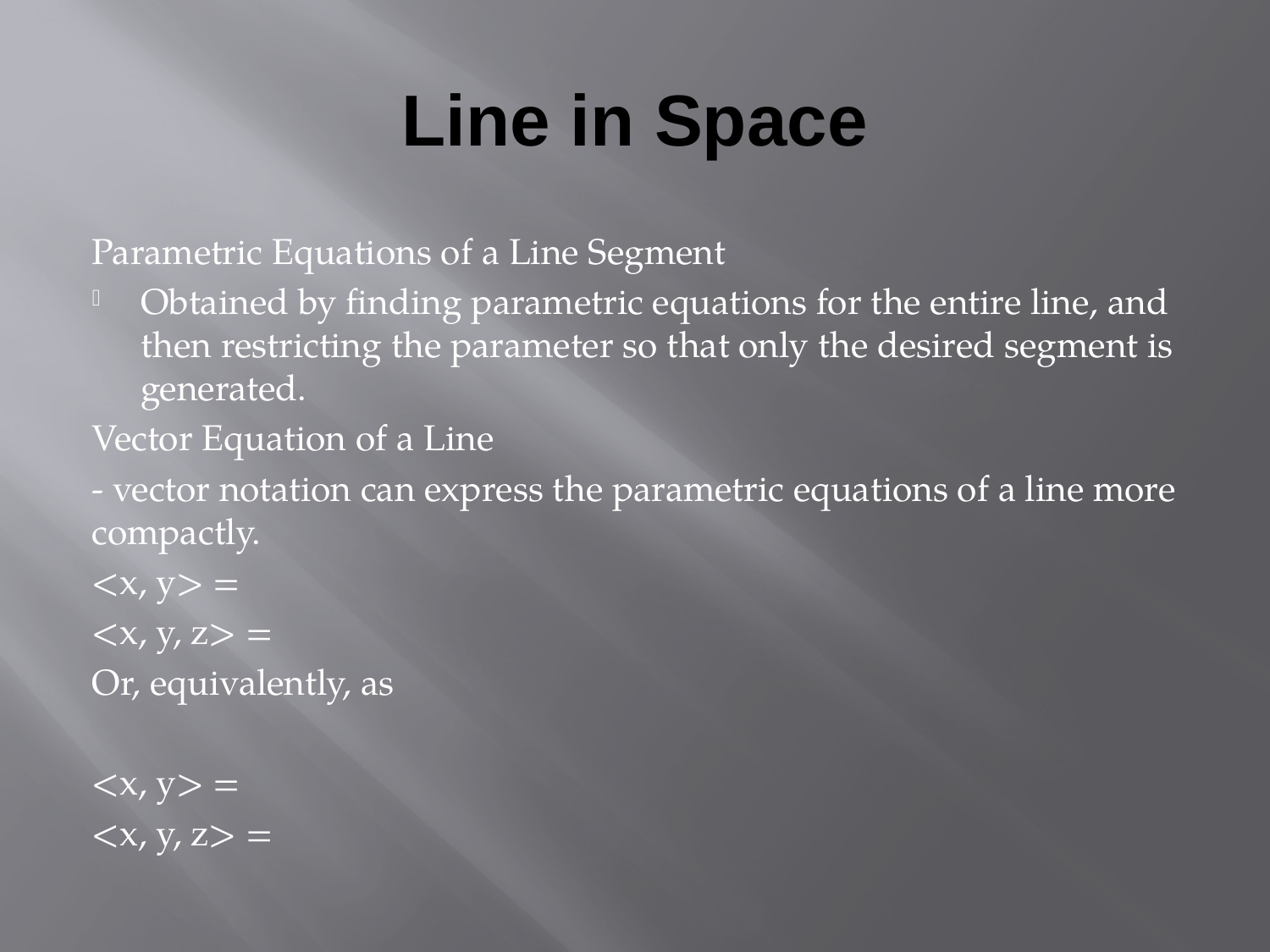

# Line in Space
Parametric Equations of a Line Segment
Obtained by finding parametric equations for the entire line, and then restricting the parameter so that only the desired segment is generated.
Vector Equation of a Line
- vector notation can express the parametric equations of a line more compactly.
<x, y> =
<x, y, z> =
Or, equivalently, as

<x, y> =
<x, y, z> =